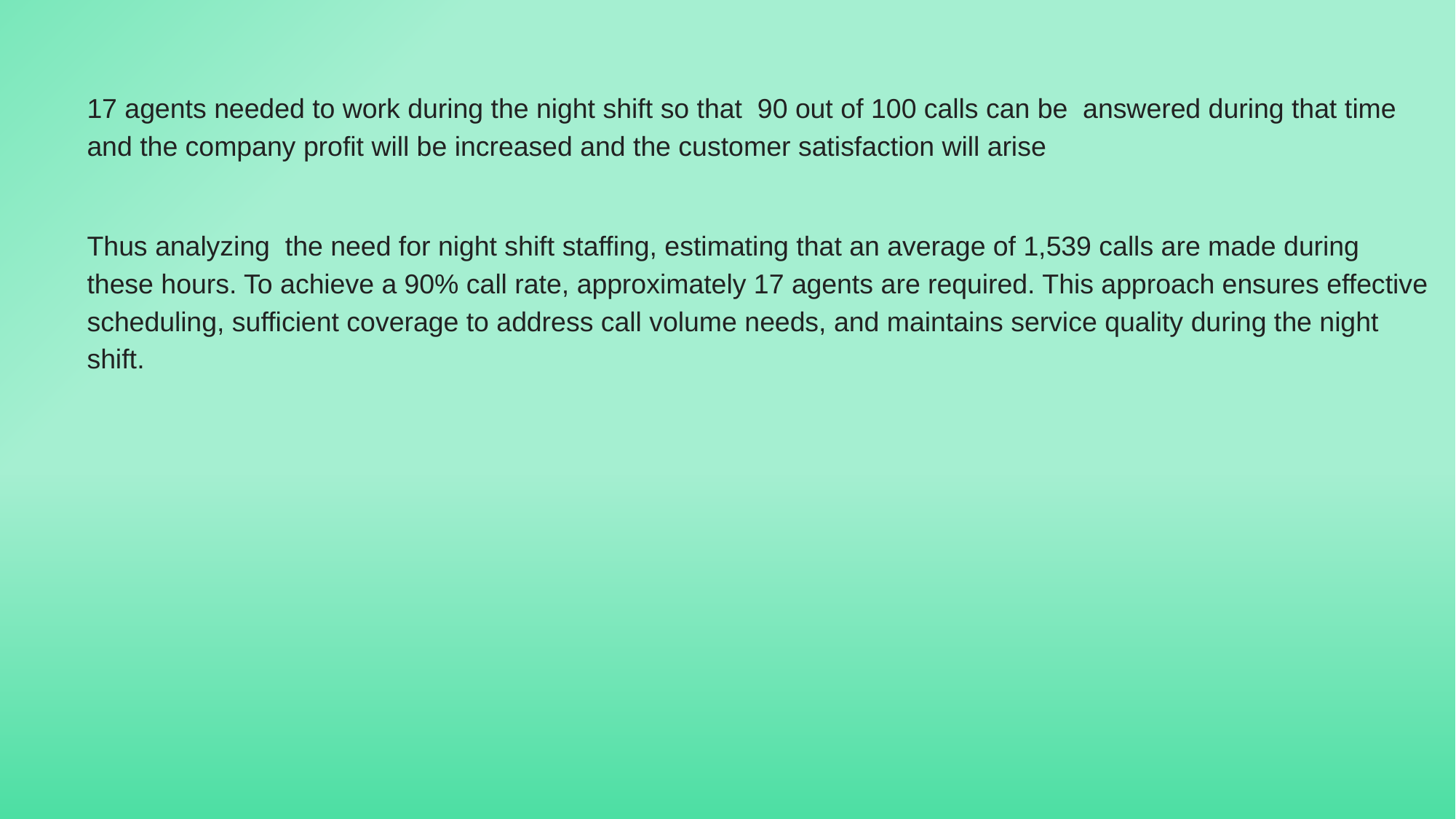

17 agents needed to work during the night shift so that  90 out of 100 calls can be  answered during that time and the company profit will be increased and the customer satisfaction will arise

Thus analyzing  the need for night shift staffing, estimating that an average of 1,539 calls are made during these hours. To achieve a 90% call rate, approximately 17 agents are required. This approach ensures effective scheduling, sufficient coverage to address call volume needs, and maintains service quality during the night shift.